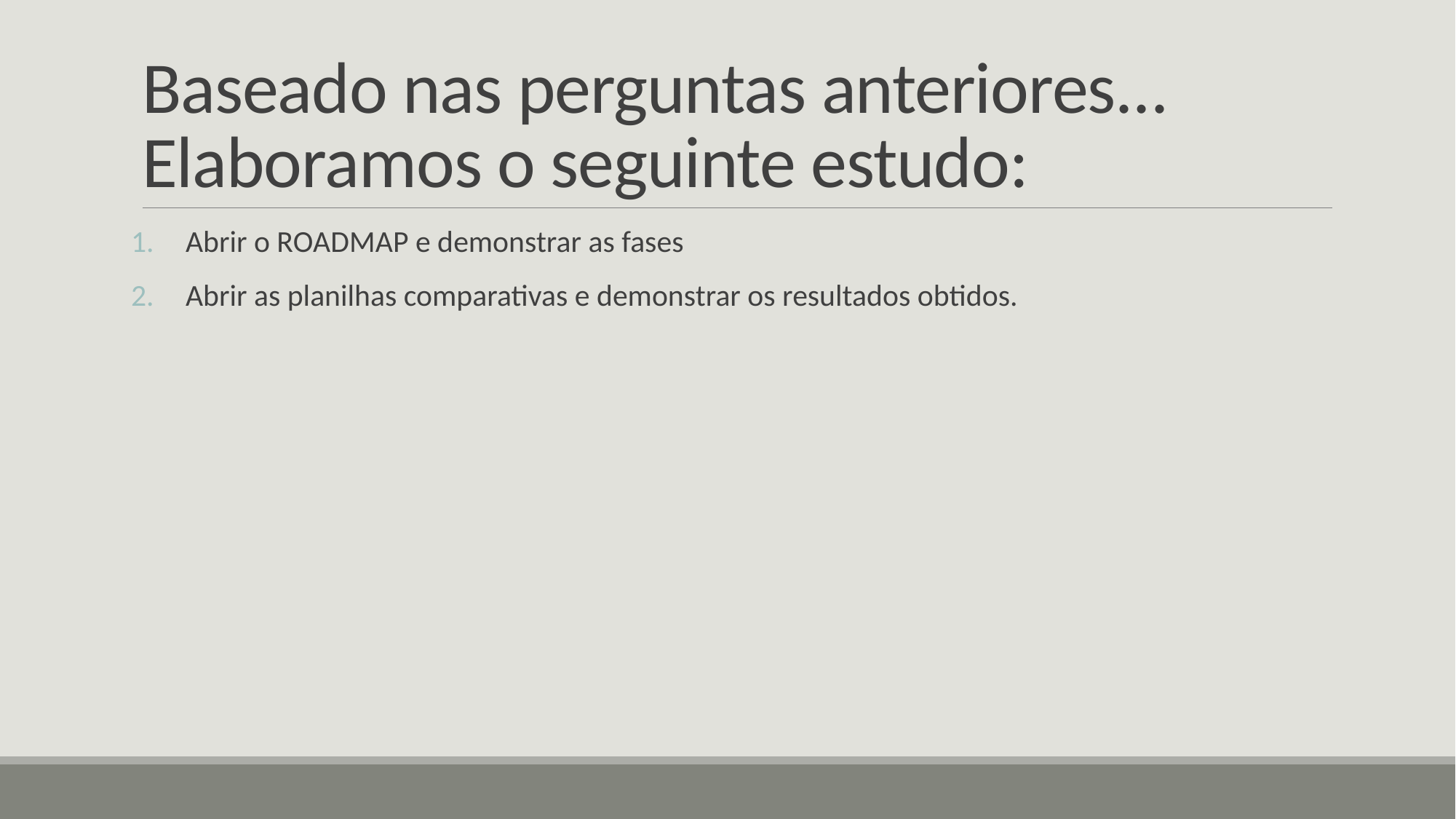

# Baseado nas perguntas anteriores... Elaboramos o seguinte estudo:
Abrir o ROADMAP e demonstrar as fases
Abrir as planilhas comparativas e demonstrar os resultados obtidos.